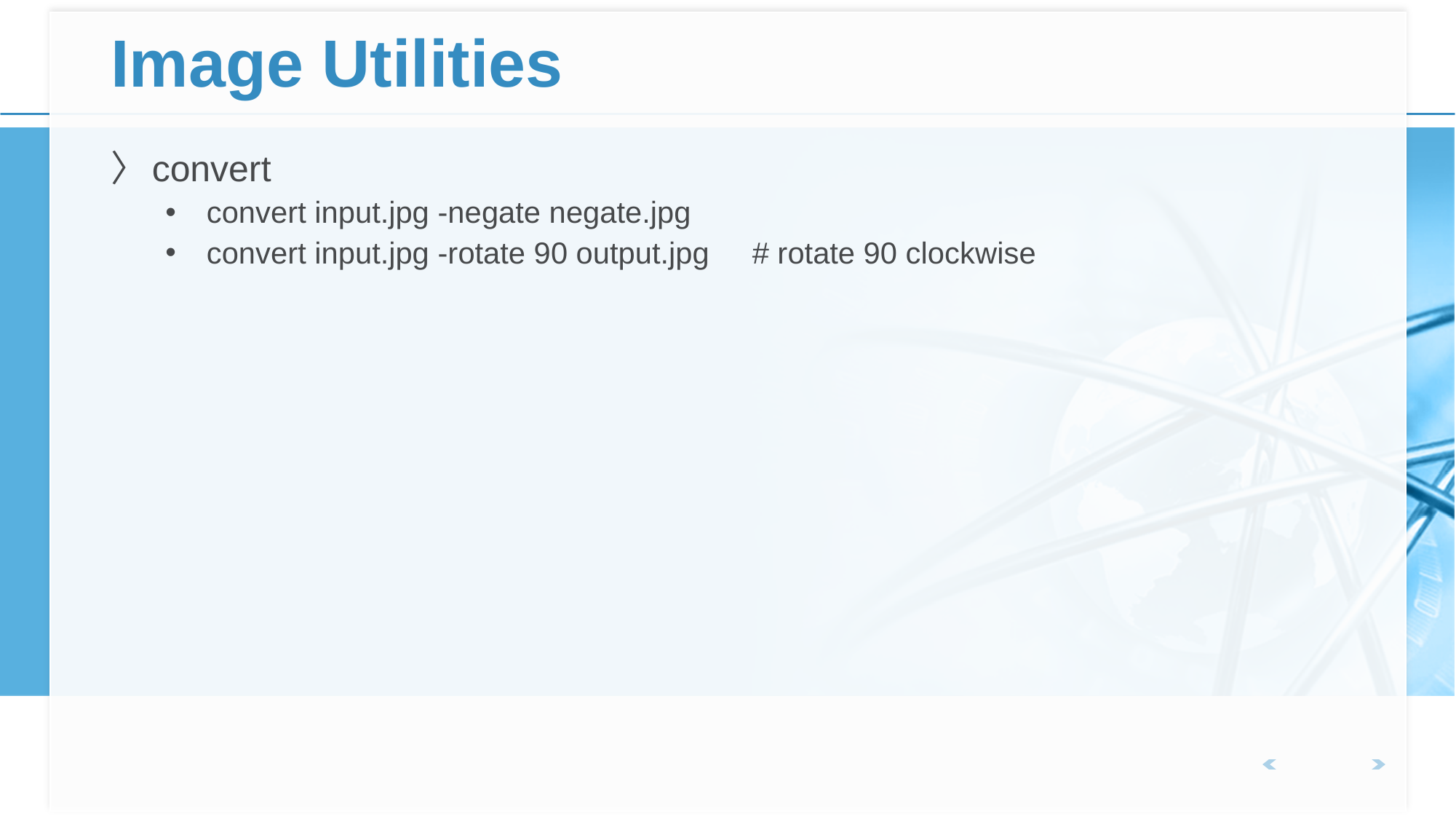

# Image Utilities
convert
convert input.jpg -negate negate.jpg
convert input.jpg -rotate 90 output.jpg	# rotate 90 clockwise